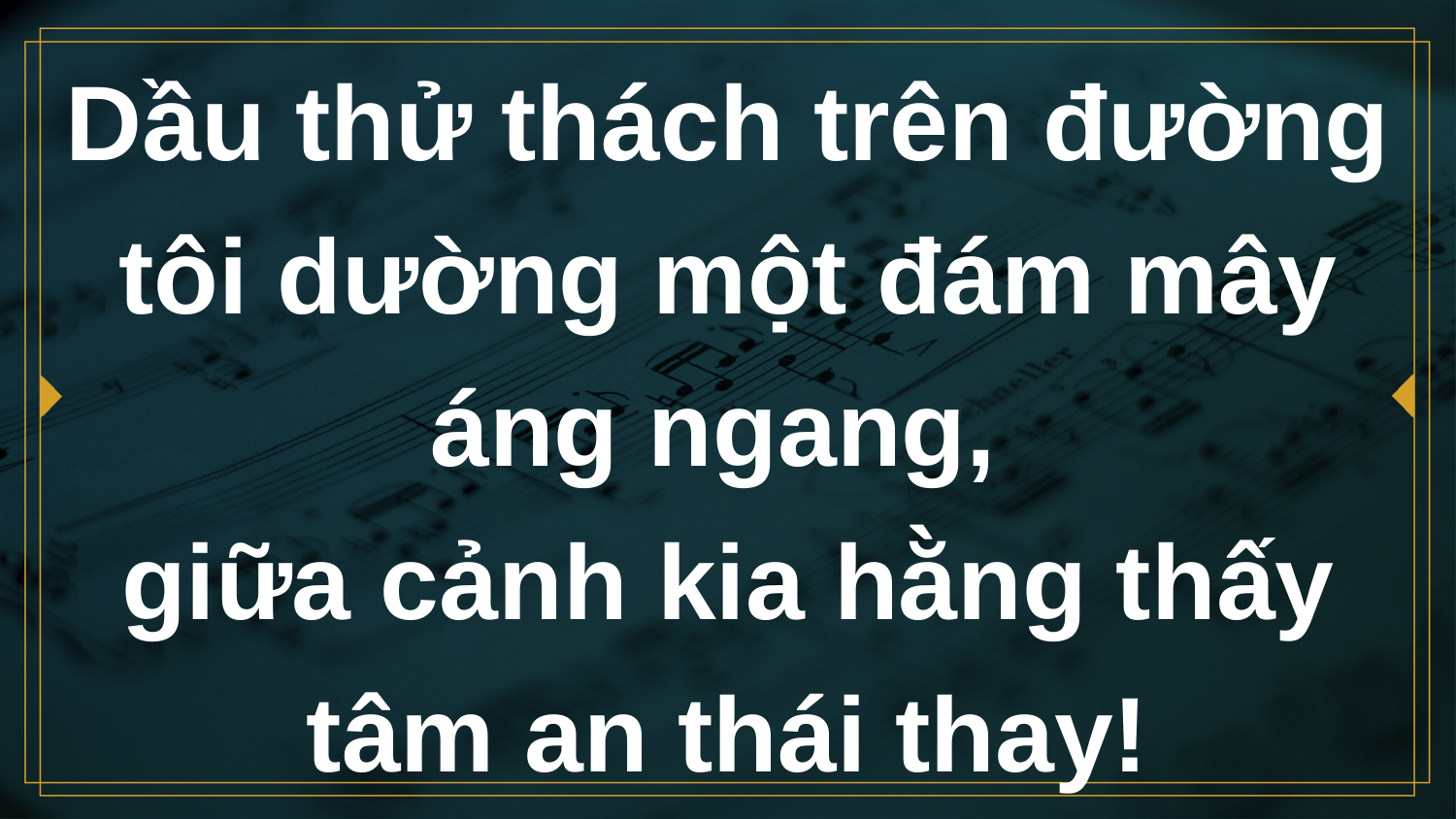

# Dầu thử thách trên đường tôi dường một đám mây áng ngang, giữa cảnh kia hằng thấy tâm an thái thay!